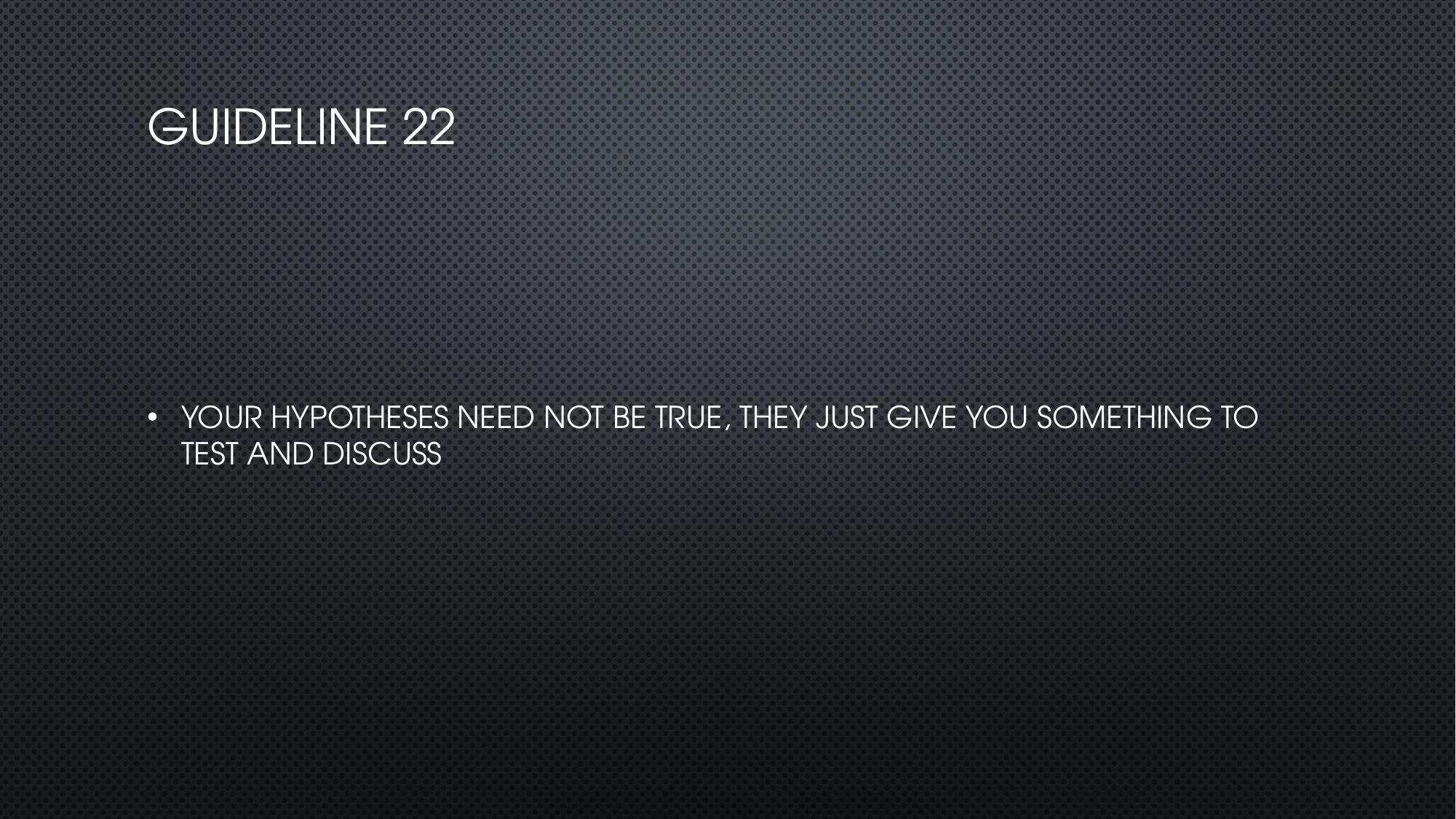

# Guideline 22
Your hypotheses need not be true, they just give you something to test and discuss